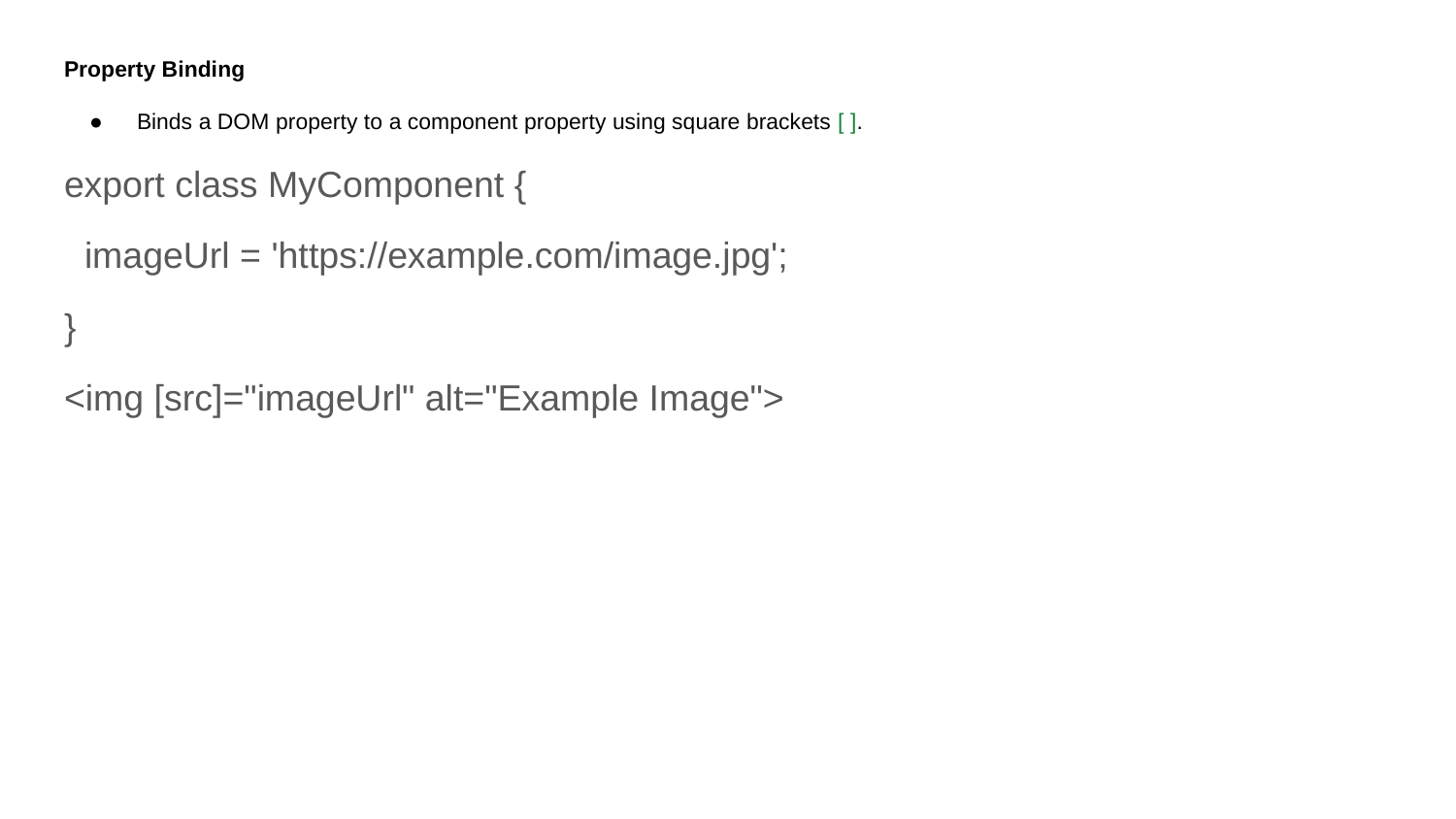

Property Binding
Binds a DOM property to a component property using square brackets [ ].
export class MyComponent {
  imageUrl = 'https://example.com/image.jpg';
}
<img [src]="imageUrl" alt="Example Image">